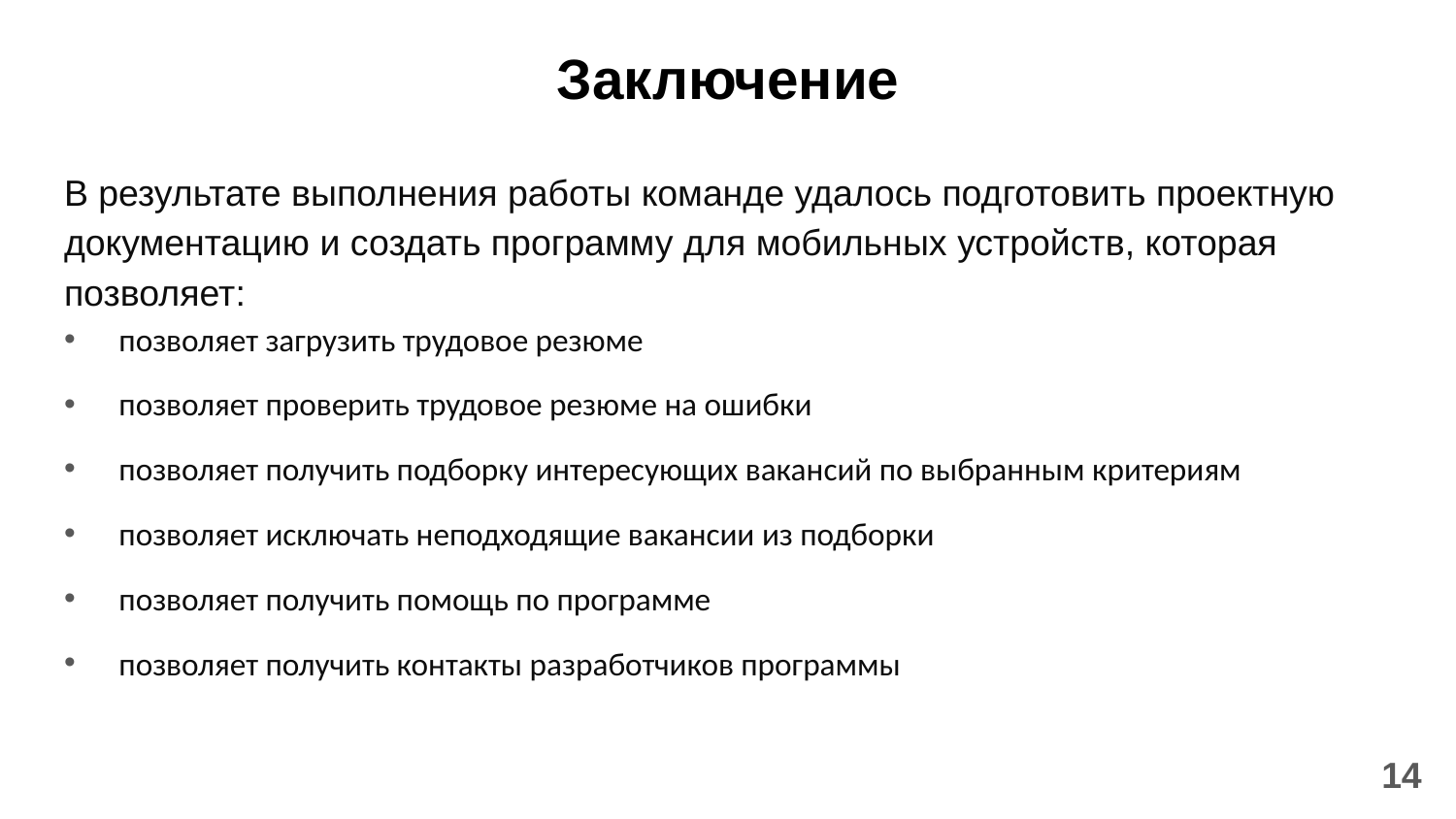

# Заключение
В результате выполнения работы команде удалось подготовить проектную документацию и создать программу для мобильных устройств, которая позволяет:
позволяет загрузить трудовое резюме
позволяет проверить трудовое резюме на ошибки
позволяет получить подборку интересующих вакансий по выбранным критериям
позволяет исключать неподходящие вакансии из подборки
позволяет получить помощь по программе
позволяет получить контакты разработчиков программы

14